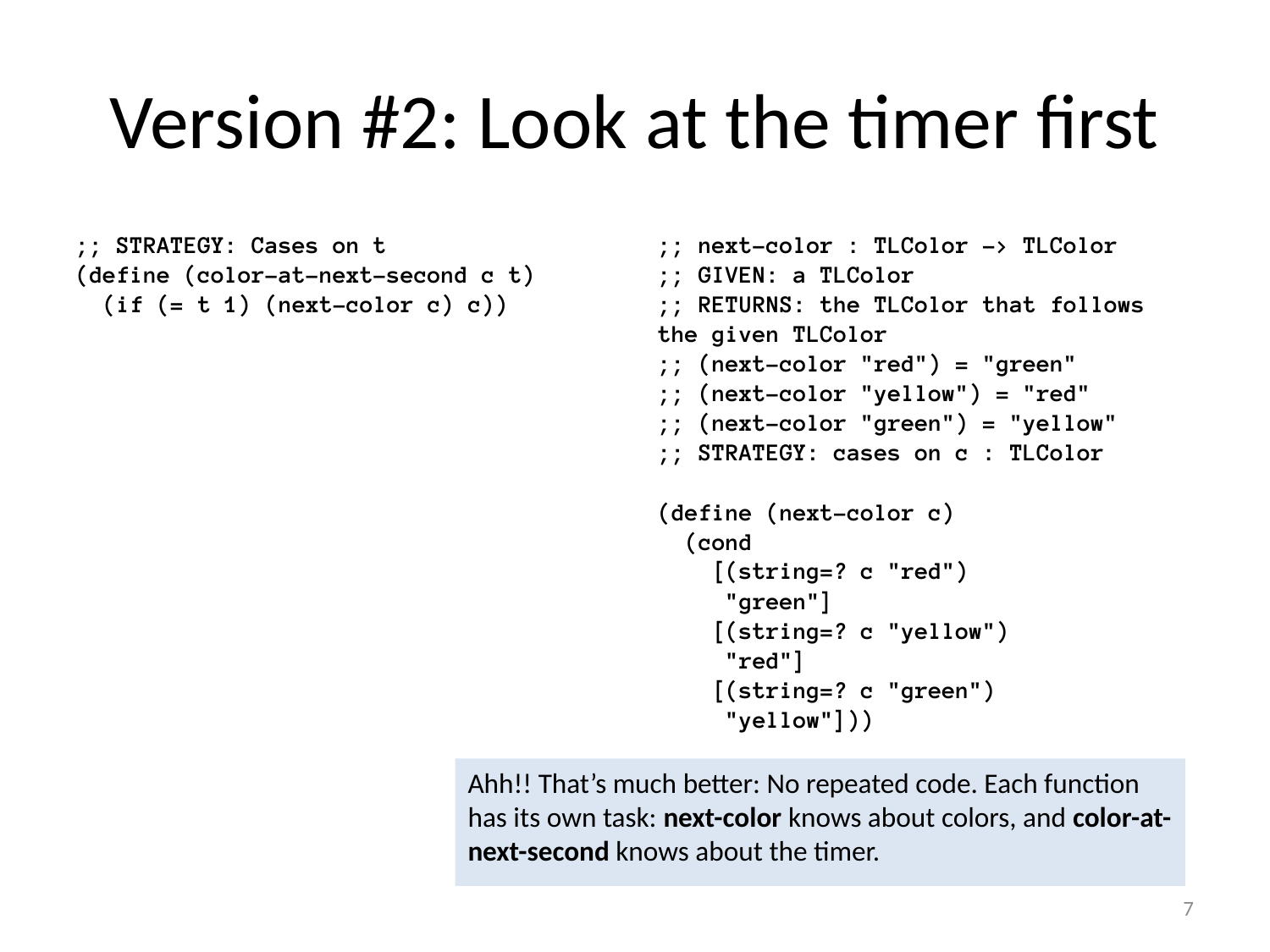

# Version #2: Look at the timer first
;; STRATEGY: Cases on t
(define (color-at-next-second c t)
  (if (= t 1) (next-color c) c))
;; next-color : TLColor -> TLColor
;; GIVEN: a TLColor
;; RETURNS: the TLColor that follows the given TLColor
;; (next-color "red") = "green"
;; (next-color "yellow") = "red"
;; (next-color "green") = "yellow"
;; STRATEGY: cases on c : TLColor

(define (next-color c)
  (cond
    [(string=? c "red")
     "green"]
    [(string=? c "yellow")
     "red"]
    [(string=? c "green")
     "yellow"]))
Ahh!! That’s much better: No repeated code. Each function has its own task: next-color knows about colors, and color-at-next-second knows about the timer.
7